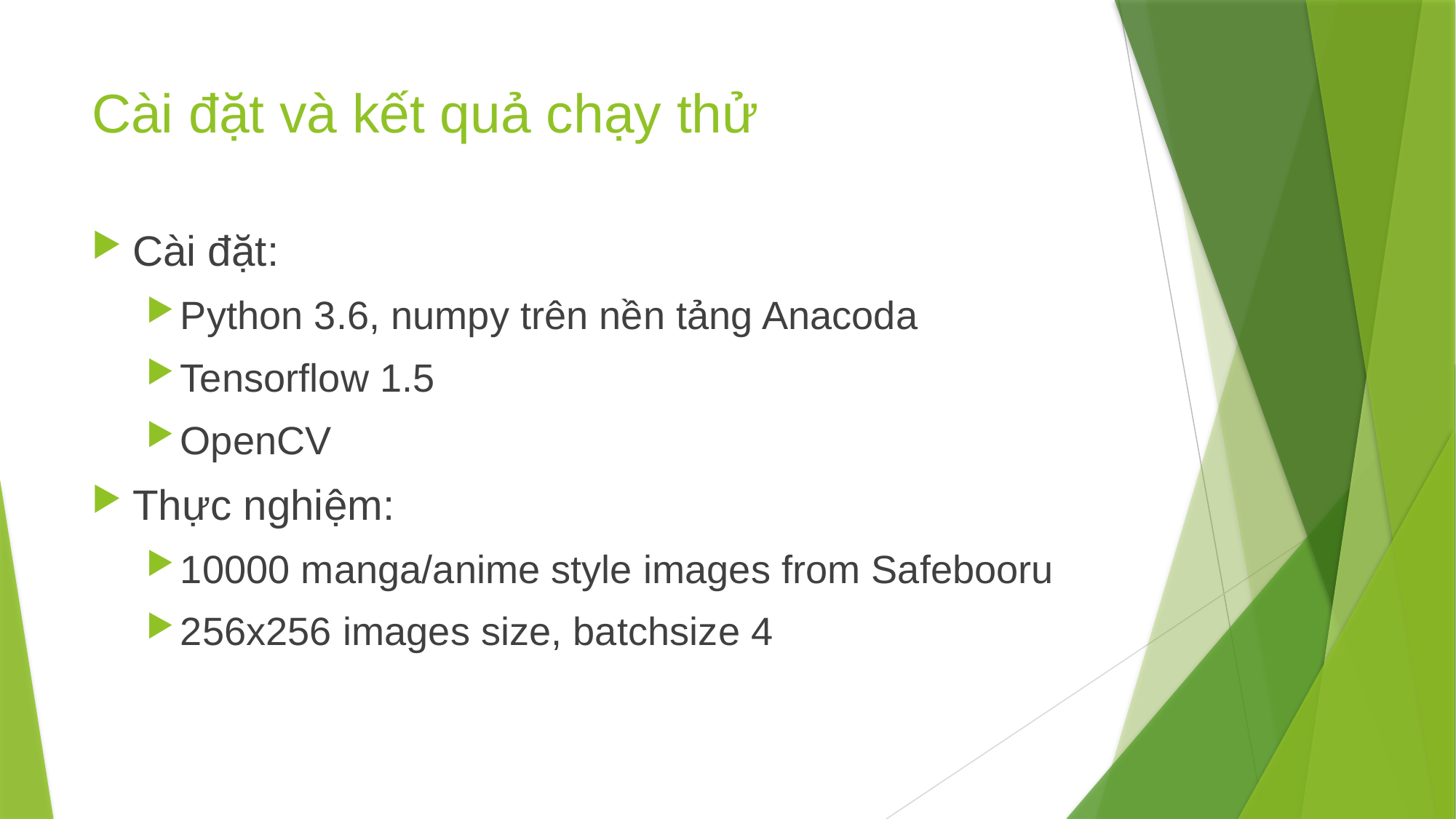

# Cài đặt và kết quả chạy thử
Cài đặt:
Python 3.6, numpy trên nền tảng Anacoda
Tensorflow 1.5
OpenCV
Thực nghiệm:
10000 manga/anime style images from Safebooru
256x256 images size, batchsize 4